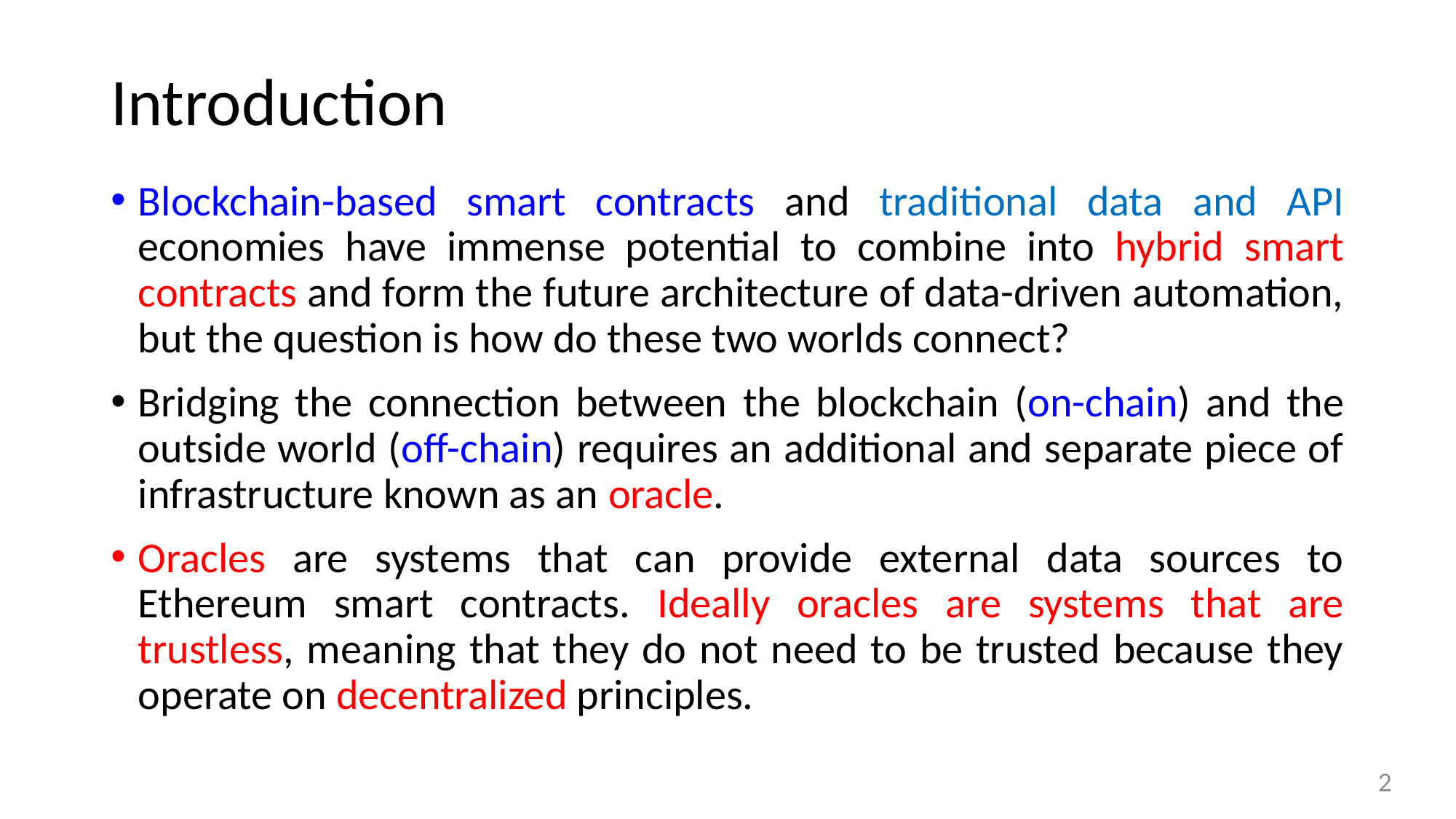

# Introduction
Blockchain-based smart contracts and traditional data and API economies have immense potential to combine into hybrid smart contracts and form the future architecture of data-driven automation, but the question is how do these two worlds connect?
Bridging the connection between the blockchain (on-chain) and the outside world (off-chain) requires an additional and separate piece of infrastructure known as an oracle.
Oracles are systems that can provide external data sources to Ethereum smart contracts. Ideally oracles are systems that are trustless, meaning that they do not need to be trusted because they operate on decentralized principles.
2